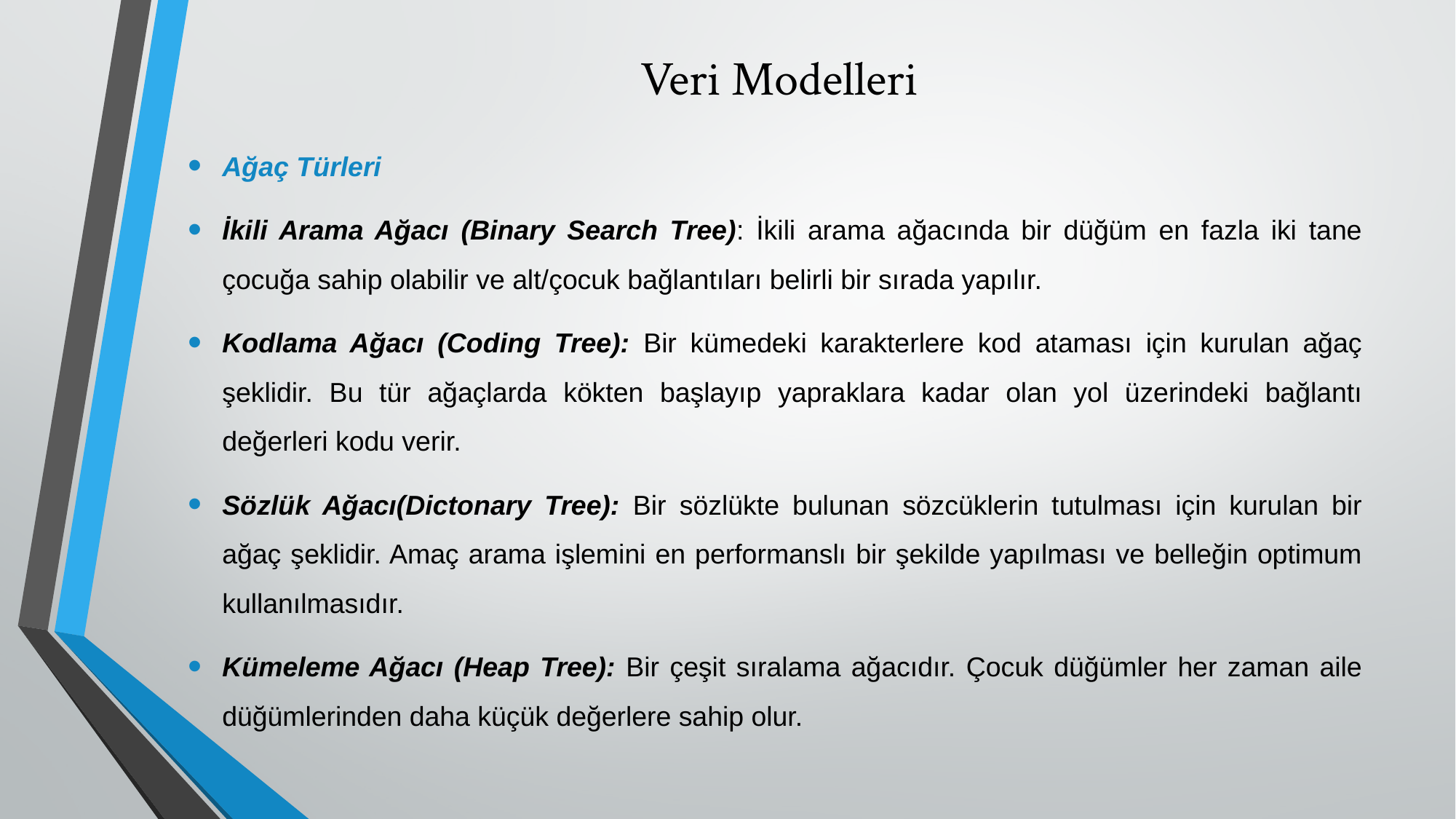

# Veri Modelleri
Ağaç Türleri
İkili Arama Ağacı (Binary Search Tree): İkili arama ağacında bir düğüm en fazla iki tane çocuğa sahip olabilir ve alt/çocuk bağlantıları belirli bir sırada yapılır.
Kodlama Ağacı (Coding Tree): Bir kümedeki karakterlere kod ataması için kurulan ağaç şeklidir. Bu tür ağaçlarda kökten başlayıp yapraklara kadar olan yol üzerindeki bağlantı değerleri kodu verir.
Sözlük Ağacı(Dictonary Tree): Bir sözlükte bulunan sözcüklerin tutulması için kurulan bir ağaç şeklidir. Amaç arama işlemini en performanslı bir şekilde yapılması ve belleğin optimum kullanılmasıdır.
Kümeleme Ağacı (Heap Tree): Bir çeşit sıralama ağacıdır. Çocuk düğümler her zaman aile düğümlerinden daha küçük değerlere sahip olur.